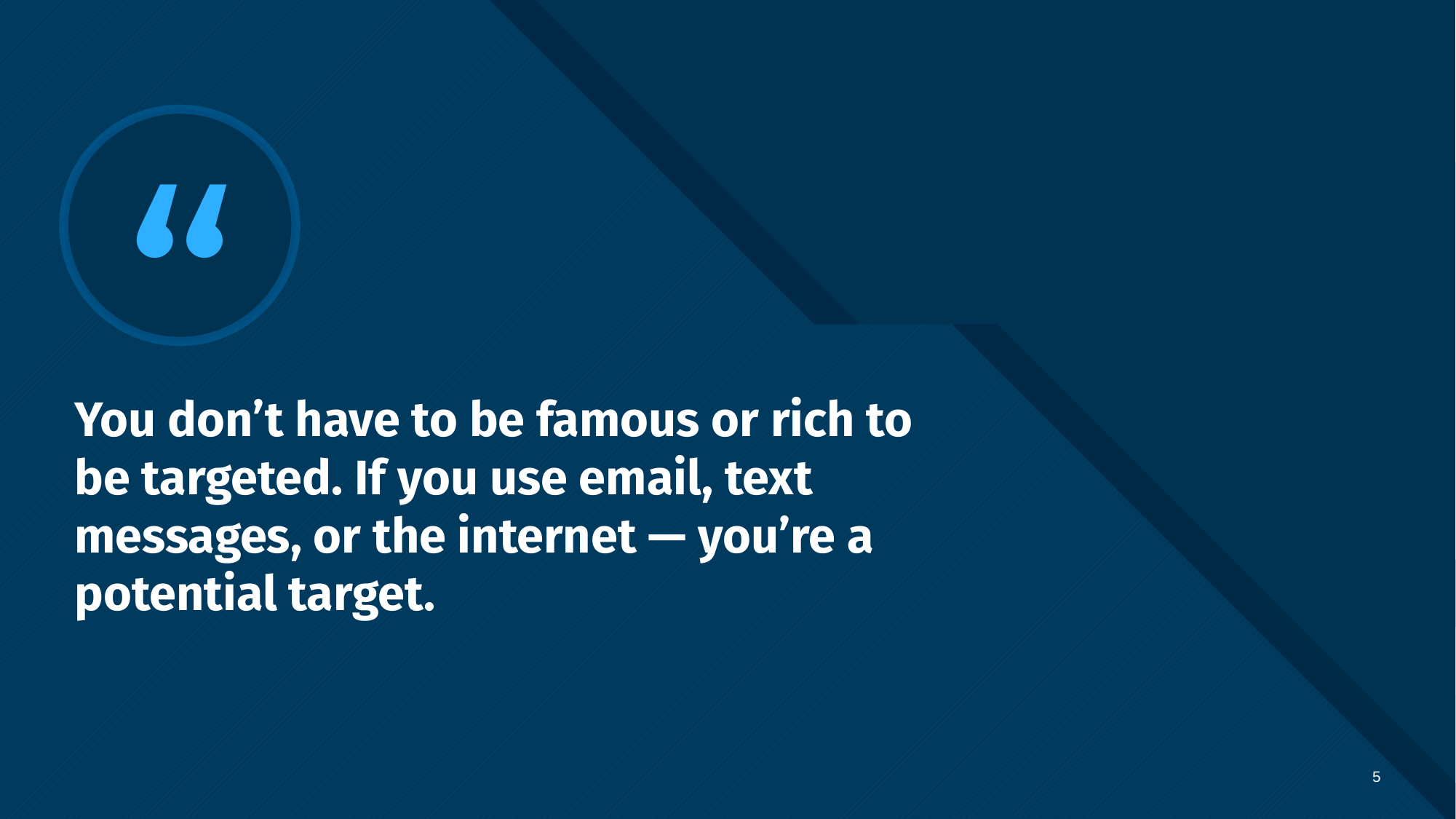

# You don’t have to be famous or rich to be targeted. If you use email, text messages, or the internet — you’re a potential target.
5